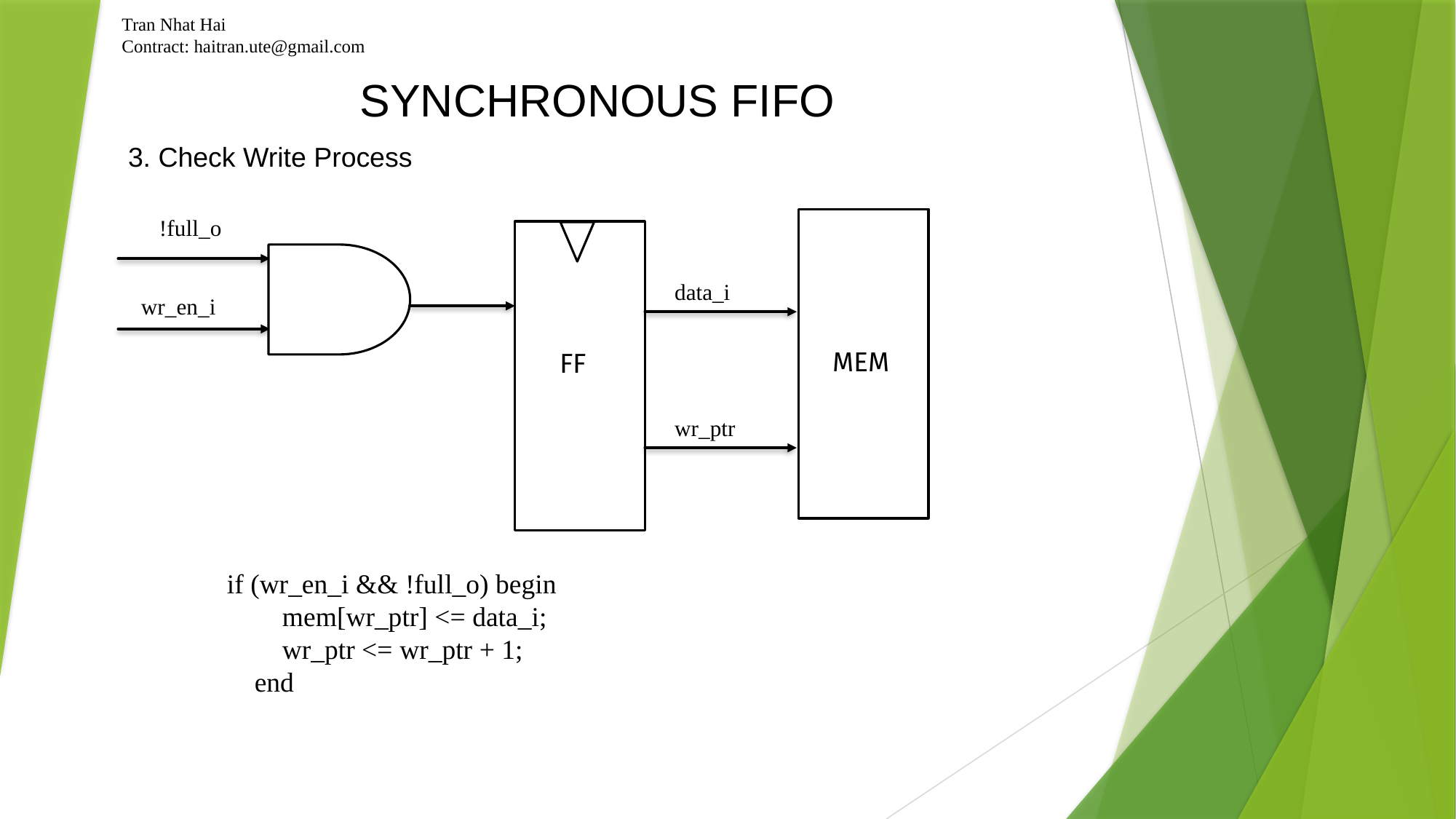

Tran Nhat Hai
Contract: haitran.ute@gmail.com
SYNCHRONOUS FIFO
3. Check Write Process
!full_o

data_i
wr_en_i
MEM
FF
wr_ptr
if (wr_en_i && !full_o) begin
        mem[wr_ptr] <= data_i;
        wr_ptr <= wr_ptr + 1;
    end